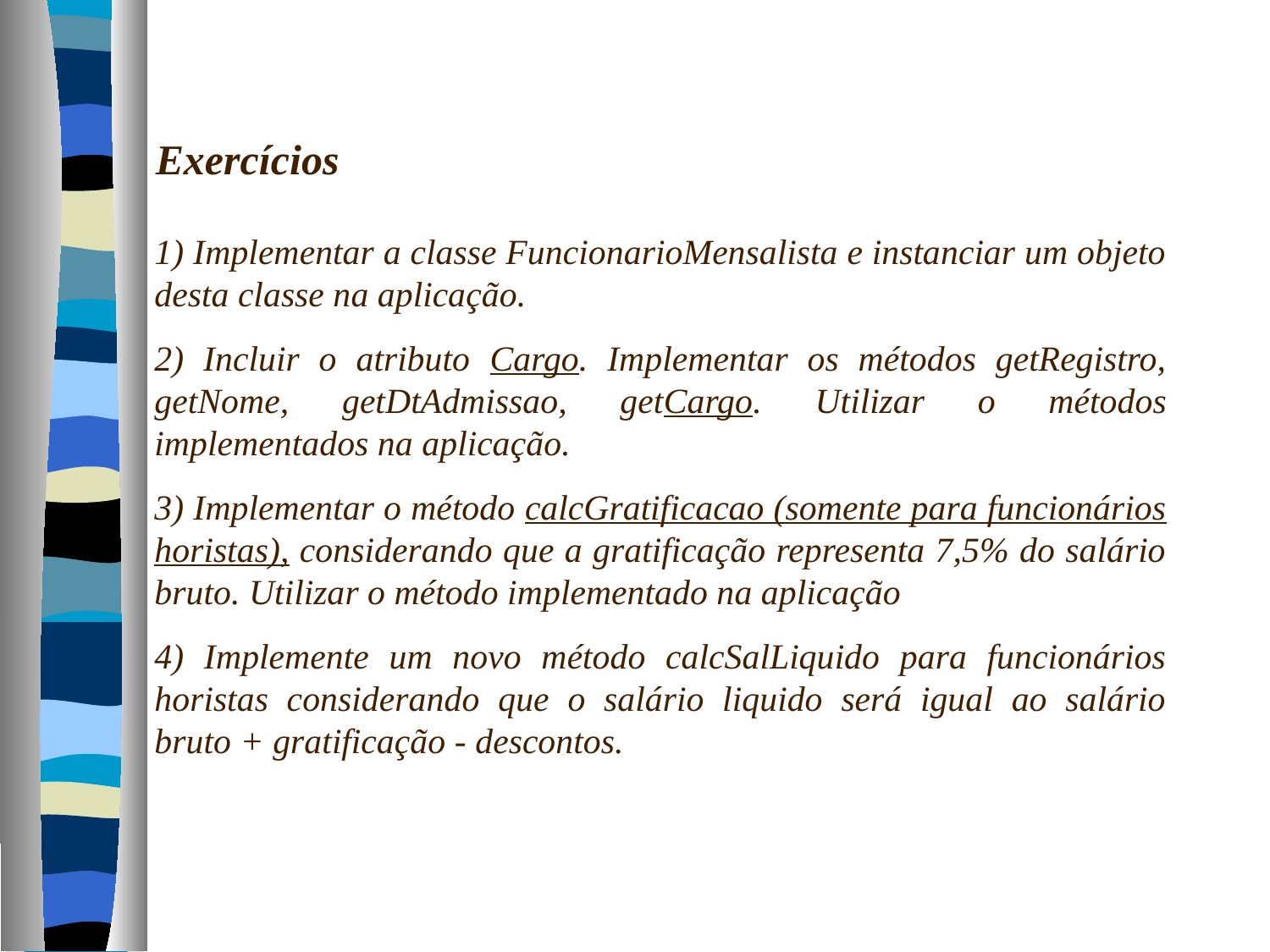

Exercícios
1) Implementar a classe FuncionarioMensalista e instanciar um objeto desta classe na aplicação.
2) Incluir o atributo Cargo. Implementar os métodos getRegistro, getNome, getDtAdmissao, getCargo. Utilizar o métodos implementados na aplicação.
3) Implementar o método calcGratificacao (somente para funcionários horistas), considerando que a gratificação representa 7,5% do salário bruto. Utilizar o método implementado na aplicação
4) Implemente um novo método calcSalLiquido para funcionários horistas considerando que o salário liquido será igual ao salário bruto + gratificação - descontos.